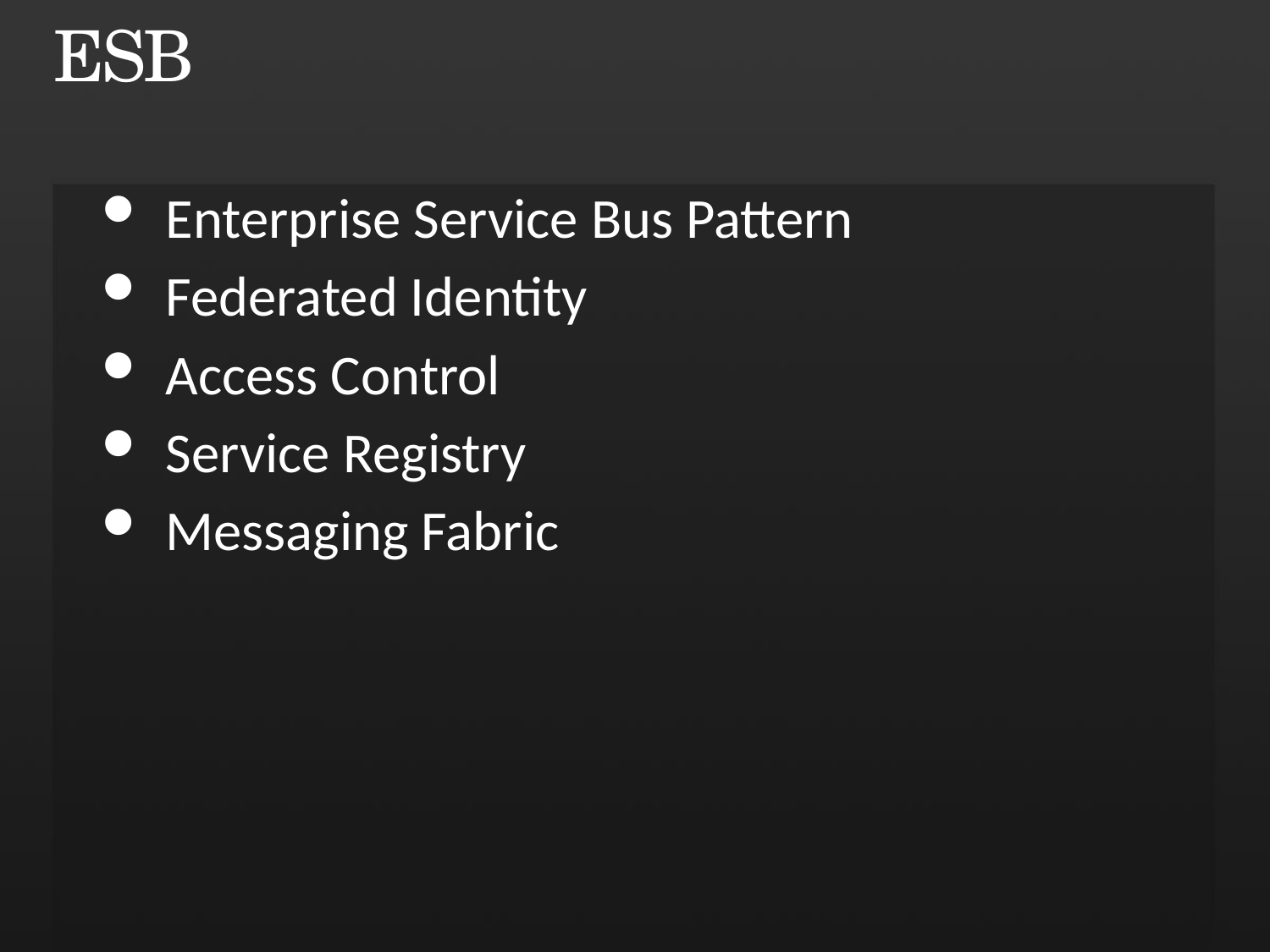

# ESB
Enterprise Service Bus Pattern
Federated Identity
Access Control
Service Registry
Messaging Fabric